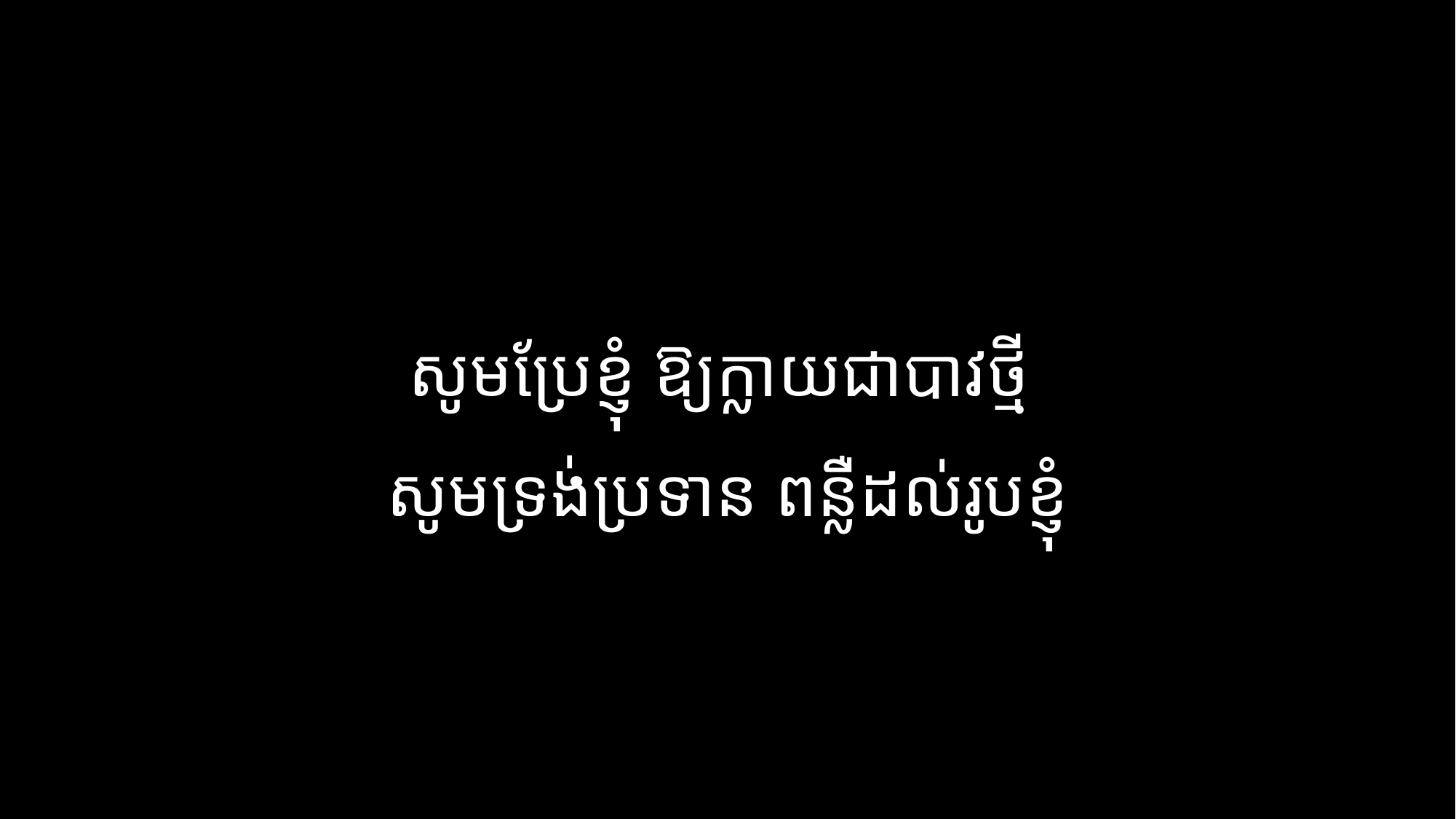

សូមប្រែខ្ញុំ ឱ្យក្លាយជាបាវថ្មី
សូមទ្រង់ប្រទាន ពន្លឺដល់រូបខ្ញុំ